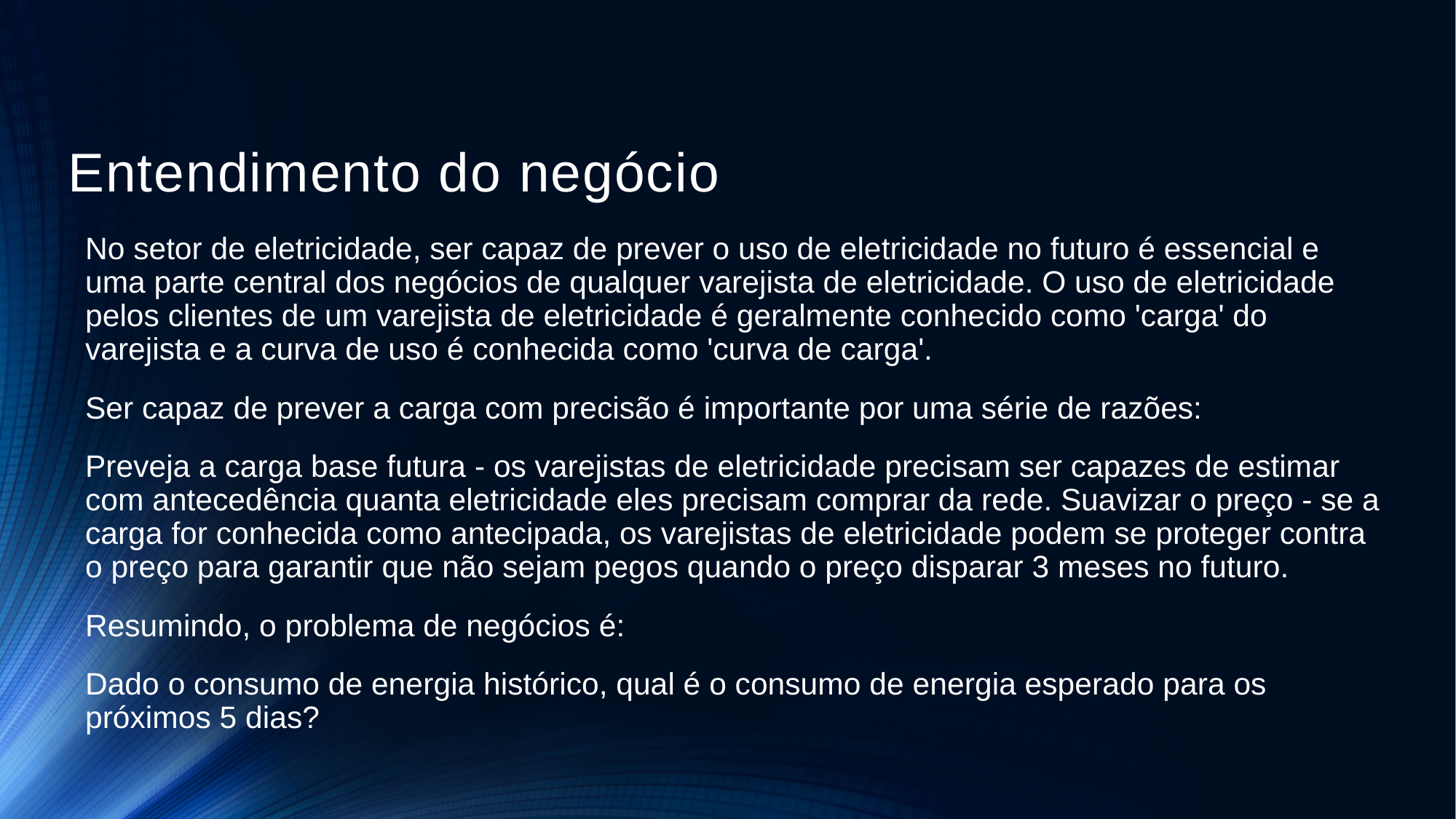

# Entendimento do negócio
No setor de eletricidade, ser capaz de prever o uso de eletricidade no futuro é essencial e uma parte central dos negócios de qualquer varejista de eletricidade. O uso de eletricidade pelos clientes de um varejista de eletricidade é geralmente conhecido como 'carga' do varejista e a curva de uso é conhecida como 'curva de carga'.
Ser capaz de prever a carga com precisão é importante por uma série de razões:
Preveja a carga base futura - os varejistas de eletricidade precisam ser capazes de estimar com antecedência quanta eletricidade eles precisam comprar da rede. Suavizar o preço - se a carga for conhecida como antecipada, os varejistas de eletricidade podem se proteger contra o preço para garantir que não sejam pegos quando o preço disparar 3 meses no futuro.
Resumindo, o problema de negócios é:
Dado o consumo de energia histórico, qual é o consumo de energia esperado para os próximos 5 dias?